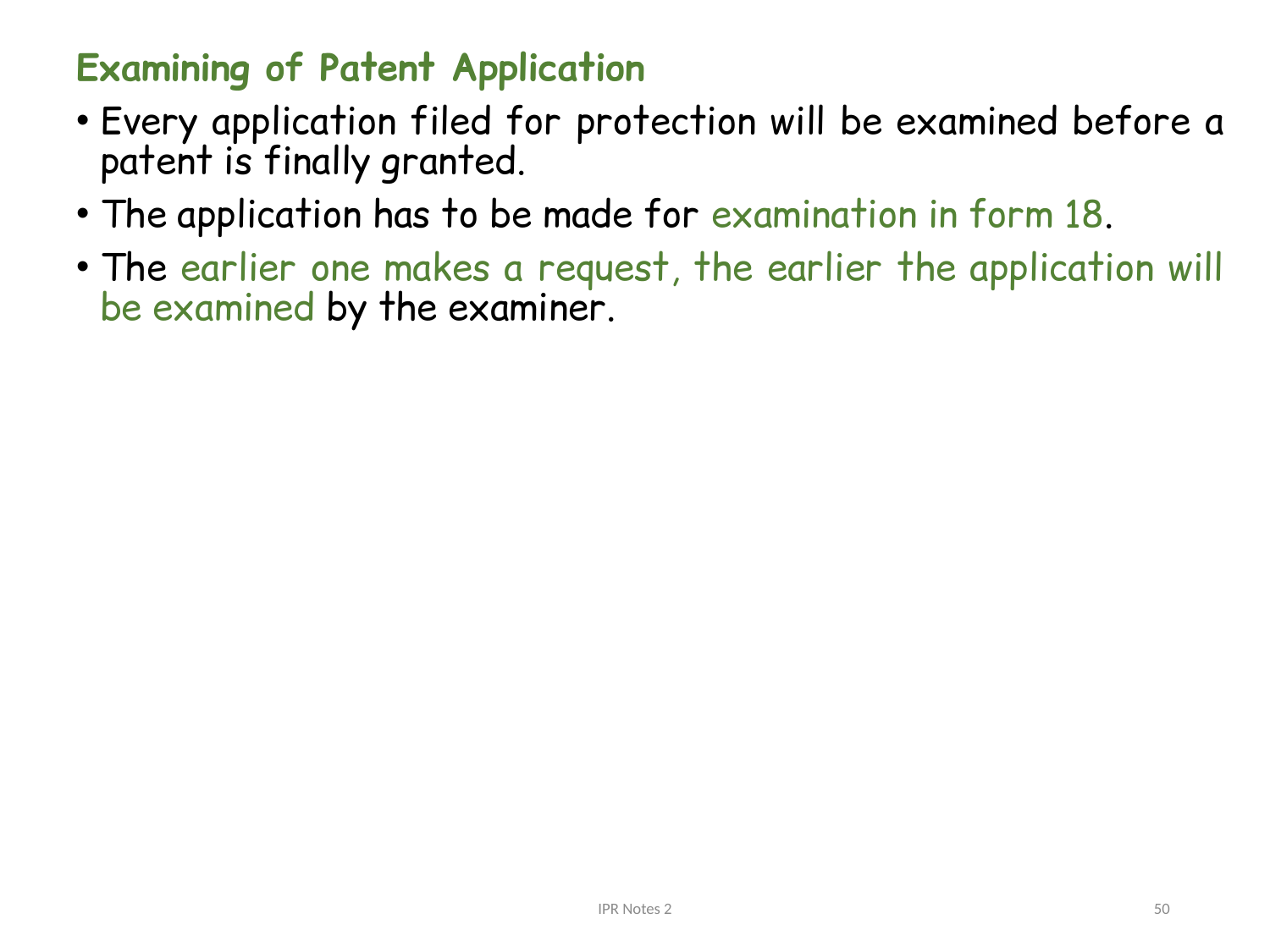

Examining of Patent Application
Every application filed for protection will be examined before a patent is finally granted.
The application has to be made for examination in form 18.
The earlier one makes a request, the earlier the application will be examined by the examiner.
IPR Notes 2
50